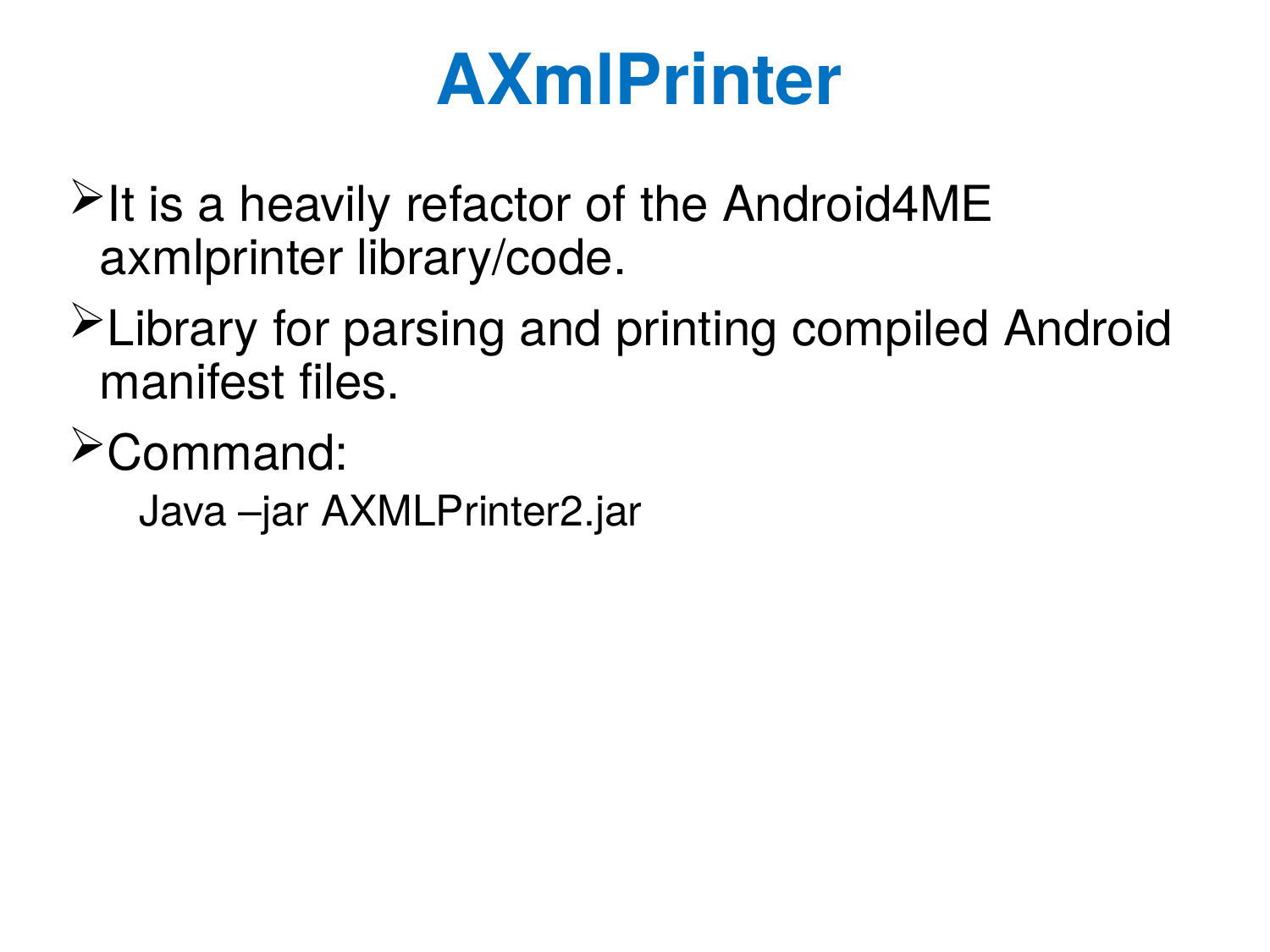

# AXmlPrinter
It is a heavily refactor of the Android4ME axmlprinter library/code.
Library for parsing and printing compiled Android manifest files.
Command:
Java –jar AXMLPrinter2.jar